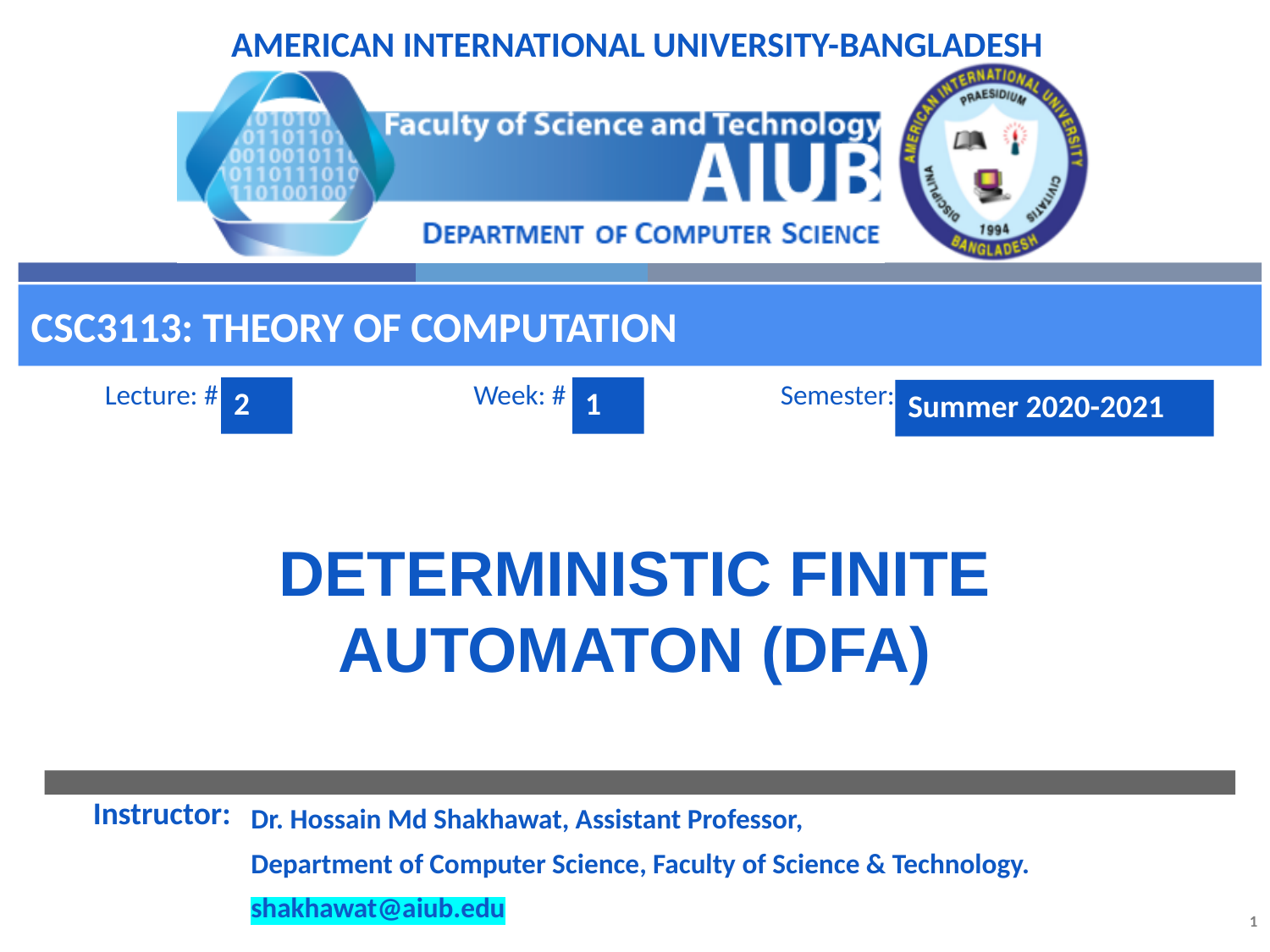

CSC3113: Theory of Computation
2
1
Summer 2020-2021
# Deterministic Finite Automaton (DFA)
Dr. Hossain Md Shakhawat, Assistant Professor,
Department of Computer Science, Faculty of Science & Technology.
shakhawat@aiub.edu